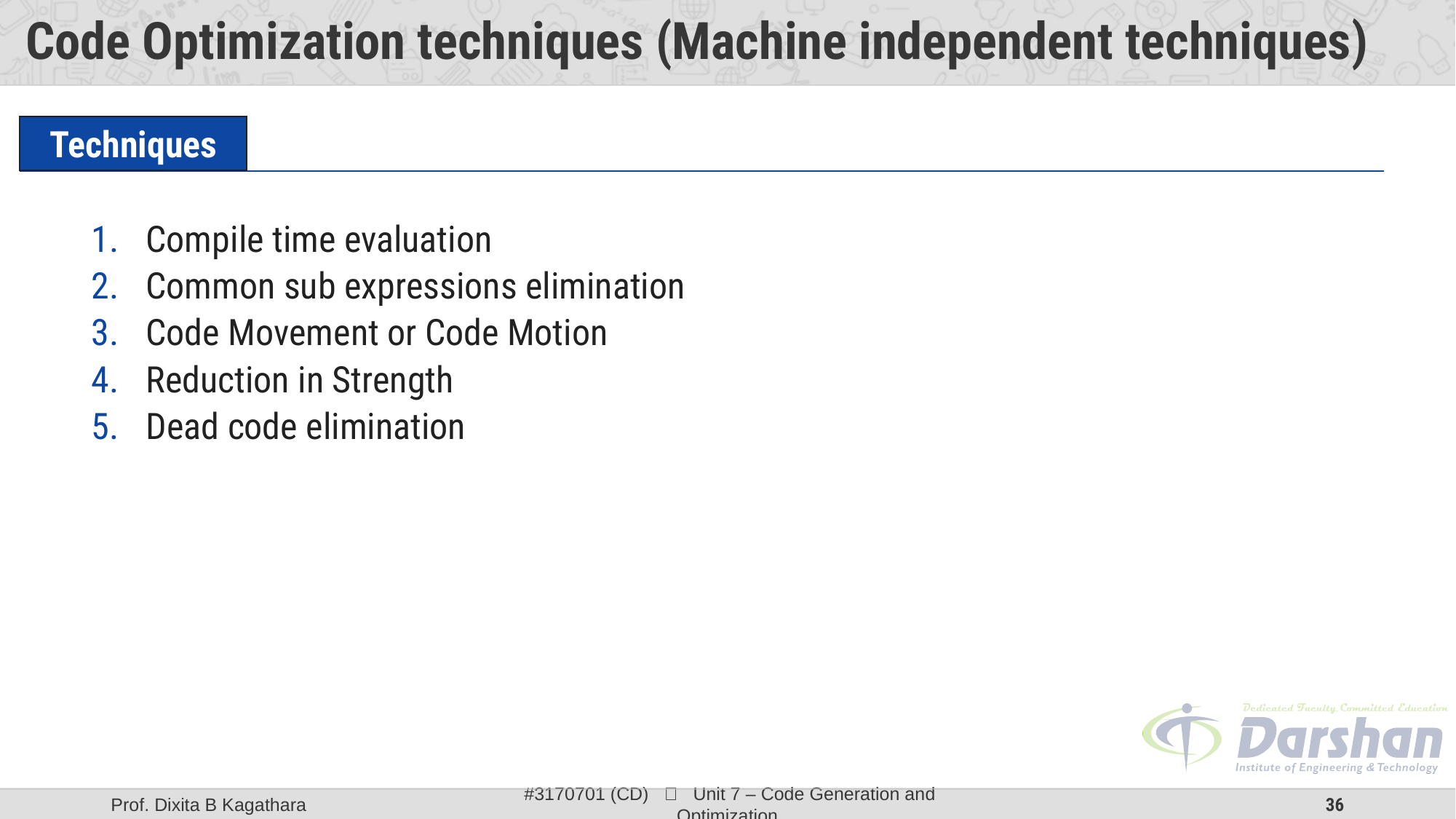

# Code Optimization techniques (Machine independent techniques)

Compile time evaluation
Common sub expressions elimination
Code Movement or Code Motion
Reduction in Strength
Dead code elimination

Techniques